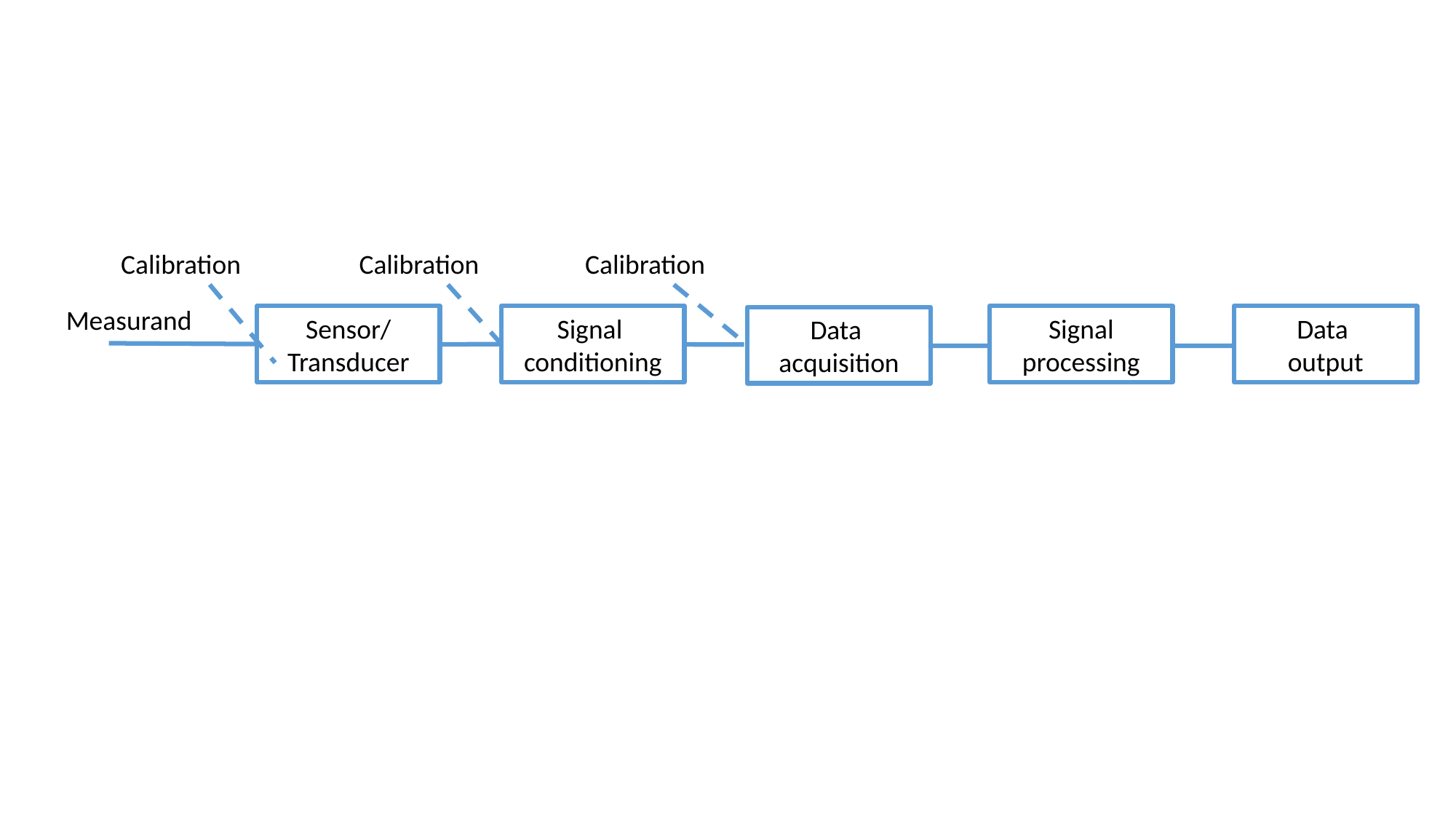

Calibration
Calibration
Calibration
Measurand
Data
output
Signal
processing
Signal
conditioning
Sensor/
Transducer
Data
acquisition